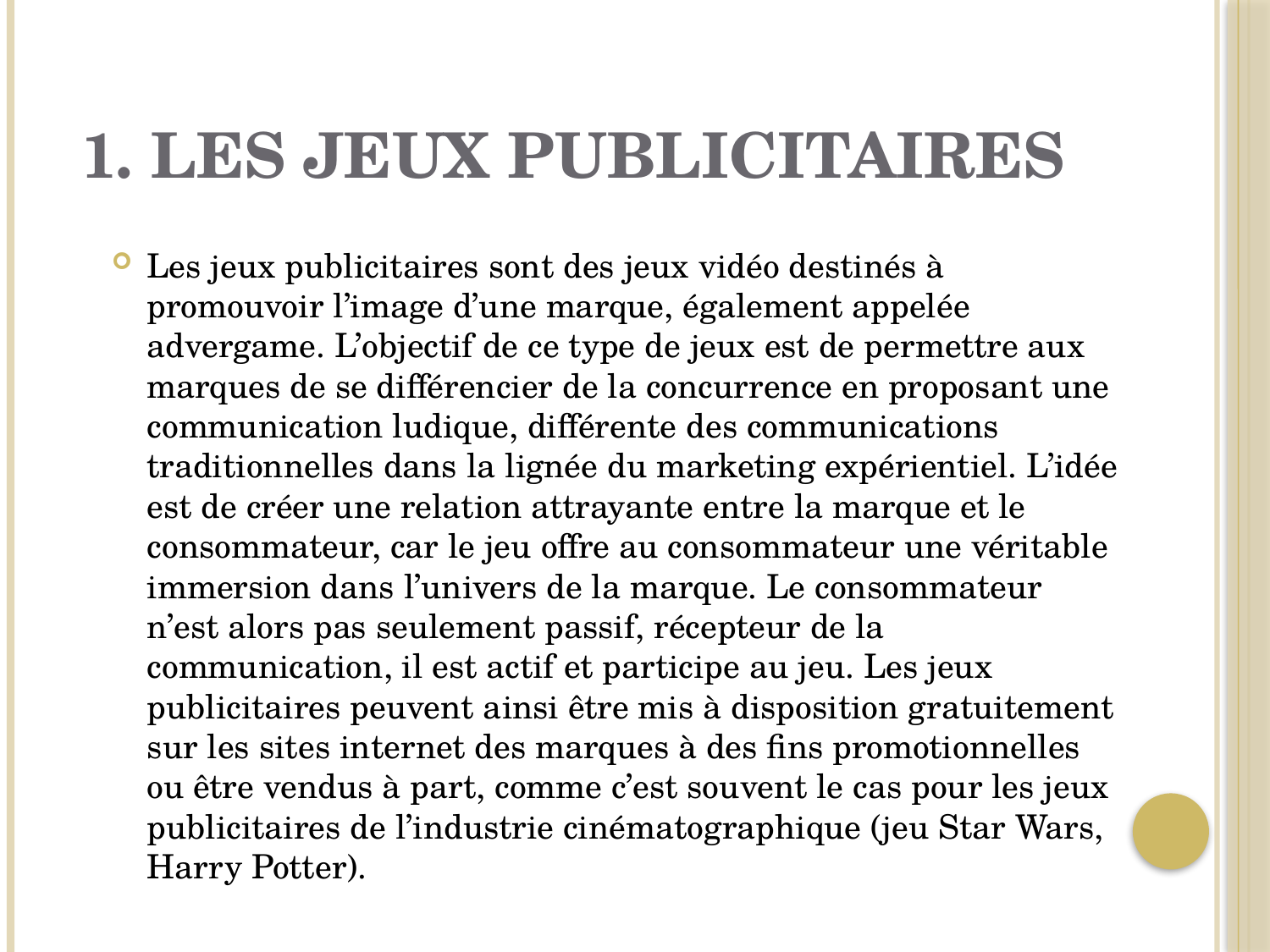

# 1. Les jeux publicitaires
Les jeux publicitaires sont des jeux vidéo destinés à promouvoir l’image d’une marque, également appelée advergame. L’objectif de ce type de jeux est de permettre aux marques de se différencier de la concurrence en proposant une communication ludique, différente des communications traditionnelles dans la lignée du marketing expérientiel. L’idée est de créer une relation attrayante entre la marque et le consommateur, car le jeu offre au consommateur une véritable immersion dans l’univers de la marque. Le consommateur n’est alors pas seulement passif, récepteur de la communication, il est actif et participe au jeu. Les jeux publicitaires peuvent ainsi être mis à disposition gratuitement sur les sites internet des marques à des fins promotionnelles ou être vendus à part, comme c’est souvent le cas pour les jeux publicitaires de l’industrie cinématographique (jeu Star Wars, Harry Potter).